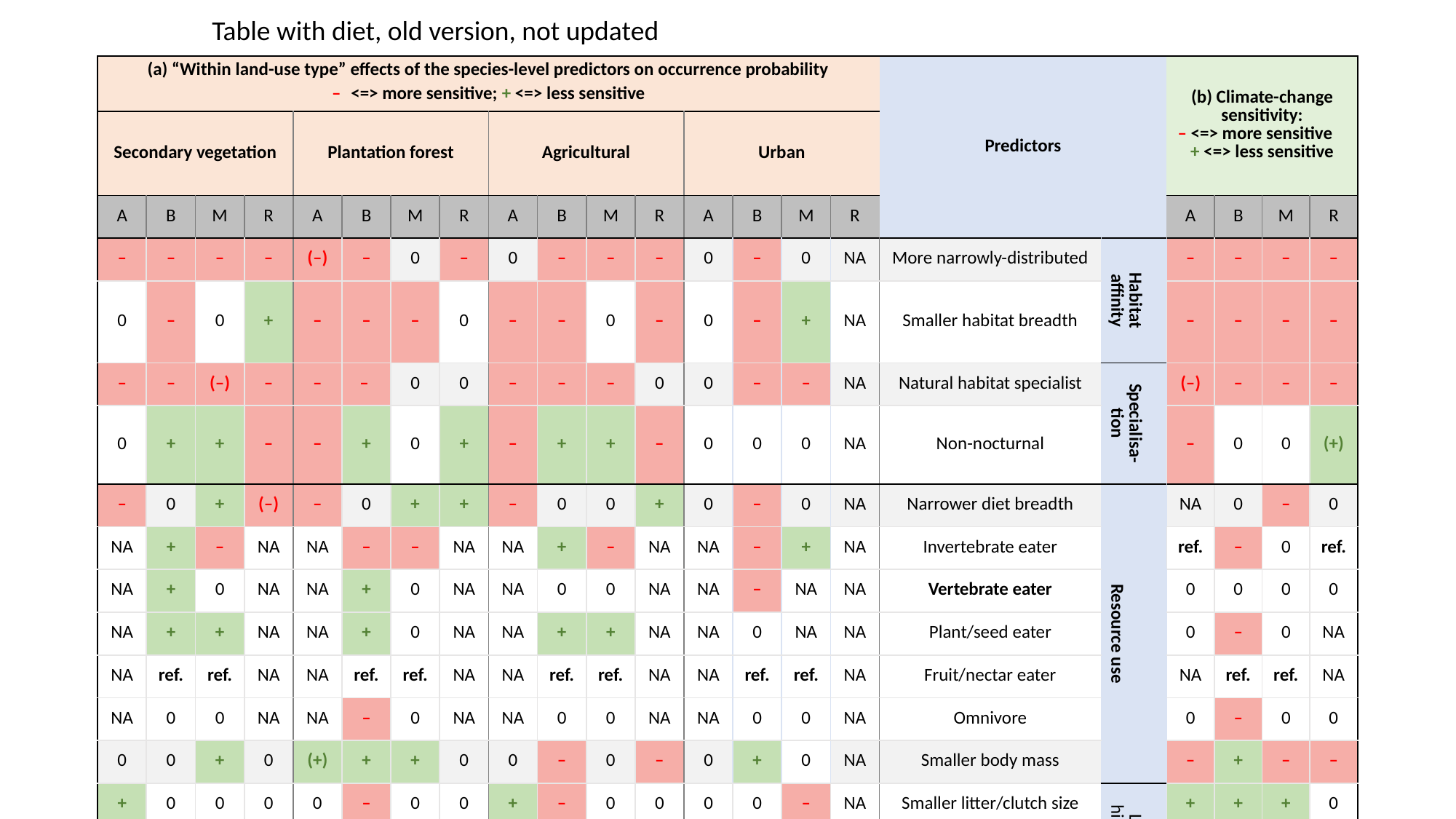

Table with diet, old version, not updated
| (a) “Within land-use type” effects of the species-level predictors on occurrence probability – <=> more sensitive; + <=> less sensitive |  |  |  |  |  |  |  |  |  |  |  |  |  |  |  | Predictors |  | (b) Climate-change sensitivity: – <=> more sensitive + <=> less sensitive |  |  |  |
| --- | --- | --- | --- | --- | --- | --- | --- | --- | --- | --- | --- | --- | --- | --- | --- | --- | --- | --- | --- | --- | --- |
| Secondary vegetation |  |  |  | Plantation forest |  |  |  | Agricultural |  |  |  | Urban |  |  |  |  |  |  |  |  |  |
| A | B | M | R | A | B | M | R | A | B | M | R | A | B | M | R |  |  | A | B | M | R |
| – | – | – | – | (–) | – | 0 | – | 0 | – | – | – | 0 | – | 0 | NA | More narrowly-distributed | Habitat affinity | – | – | – | – |
| 0 | – | 0 | + | – | – | – | 0 | – | – | 0 | – | 0 | – | + | NA | Smaller habitat breadth |  | – | – | – | – |
| – | – | (–) | – | – | – | 0 | 0 | – | – | – | 0 | 0 | – | – | NA | Natural habitat specialist | Specialisa-tion | (–) | – | – | – |
| 0 | + | + | – | – | + | 0 | + | – | + | + | – | 0 | 0 | 0 | NA | Non-nocturnal |  | – | 0 | 0 | (+) |
| – | 0 | + | (–) | – | 0 | + | + | – | 0 | 0 | + | 0 | – | 0 | NA | Narrower diet breadth | Resource use | NA | 0 | – | 0 |
| NA | + | – | NA | NA | – | – | NA | NA | + | – | NA | NA | – | + | NA | Invertebrate eater |  | ref. | – | 0 | ref. |
| NA | + | 0 | NA | NA | + | 0 | NA | NA | 0 | 0 | NA | NA | – | NA | NA | Vertebrate eater |  | 0 | 0 | 0 | 0 |
| NA | + | + | NA | NA | + | 0 | NA | NA | + | + | NA | NA | 0 | NA | NA | Plant/seed eater |  | 0 | – | 0 | NA |
| NA | ref. | ref. | NA | NA | ref. | ref. | NA | NA | ref. | ref. | NA | NA | ref. | ref. | NA | Fruit/nectar eater |  | NA | ref. | ref. | NA |
| NA | 0 | 0 | NA | NA | – | 0 | NA | NA | 0 | 0 | NA | NA | 0 | 0 | NA | Omnivore |  | 0 | – | 0 | 0 |
| 0 | 0 | + | 0 | (+) | + | + | 0 | 0 | – | 0 | – | 0 | + | 0 | NA | Smaller body mass |  | – | + | – | – |
| + | 0 | 0 | 0 | 0 | – | 0 | 0 | + | – | 0 | 0 | 0 | 0 | – | NA | Smaller litter/clutch size | Life-history | + | + | + | 0 |
| (–) | 0 | 0 | + | 0 | 0 | 0 | + | – | + | 0 | + | 0 | – | 0 | NA | Shorter-lived |  | (–) | – | 0 | + |